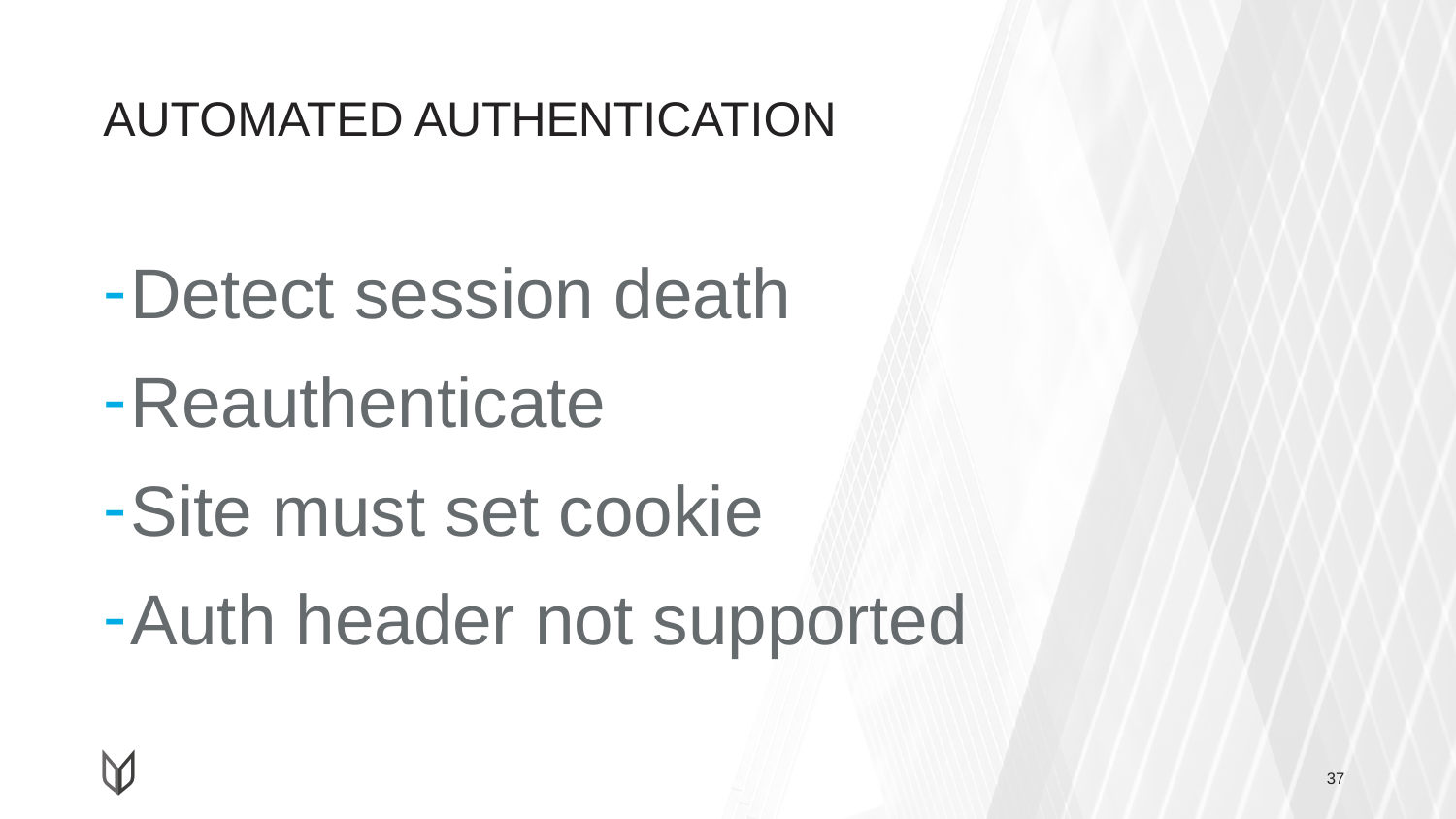

# AUTOMATED AUTHENTICATION
Detect session death
Reauthenticate
Site must set cookie
Auth header not supported

37